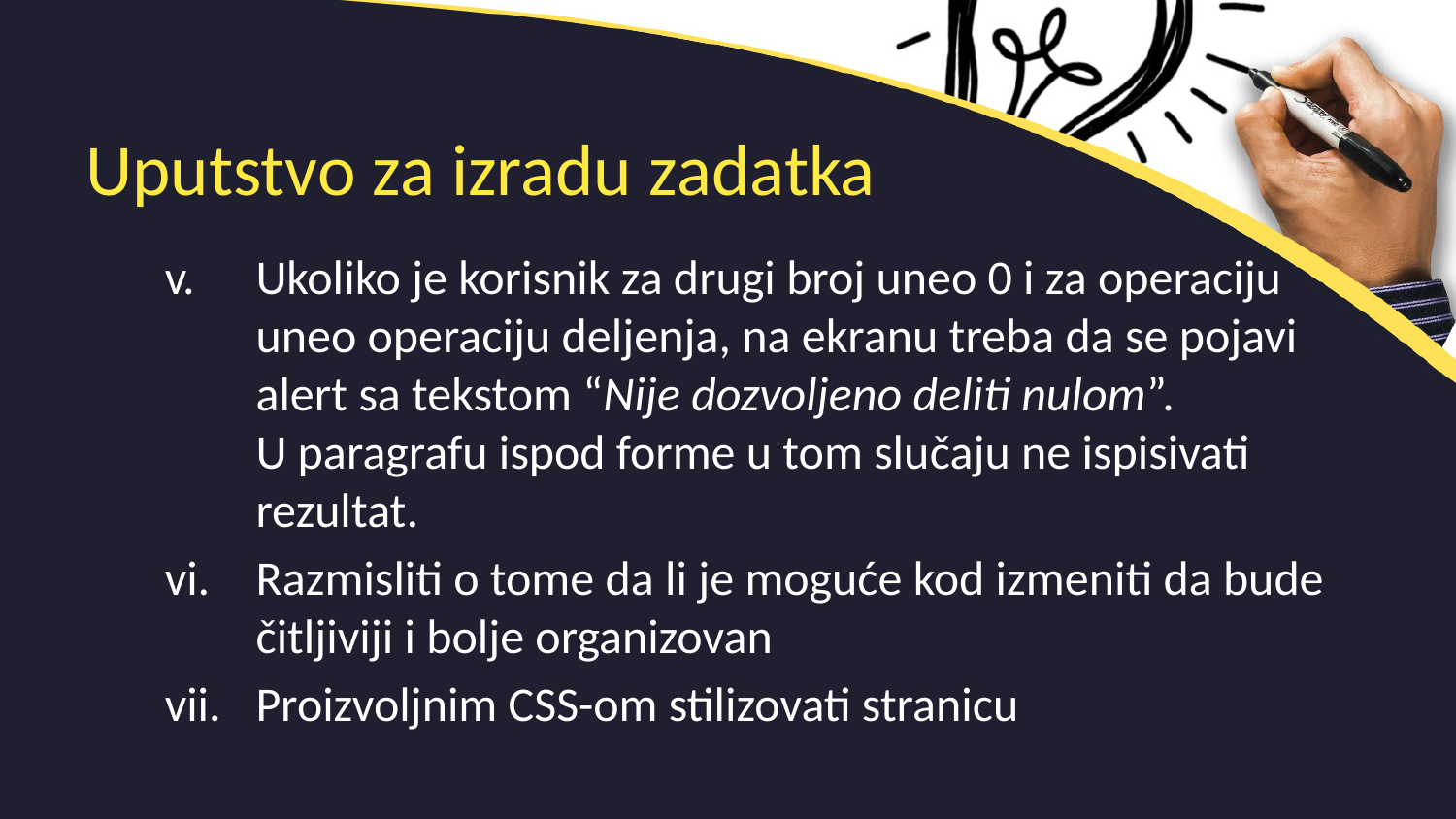

# Uputstvo za izradu zadatka
Ukoliko je korisnik za drugi broj uneo 0 i za operaciju uneo operaciju deljenja, na ekranu treba da se pojavi alert sa tekstom “Nije dozvoljeno deliti nulom”.
U paragrafu ispod forme u tom slučaju ne ispisivati rezultat.
Razmisliti o tome da li je moguće kod izmeniti da bude čitljiviji i bolje organizovan
Proizvoljnim CSS-om stilizovati stranicu